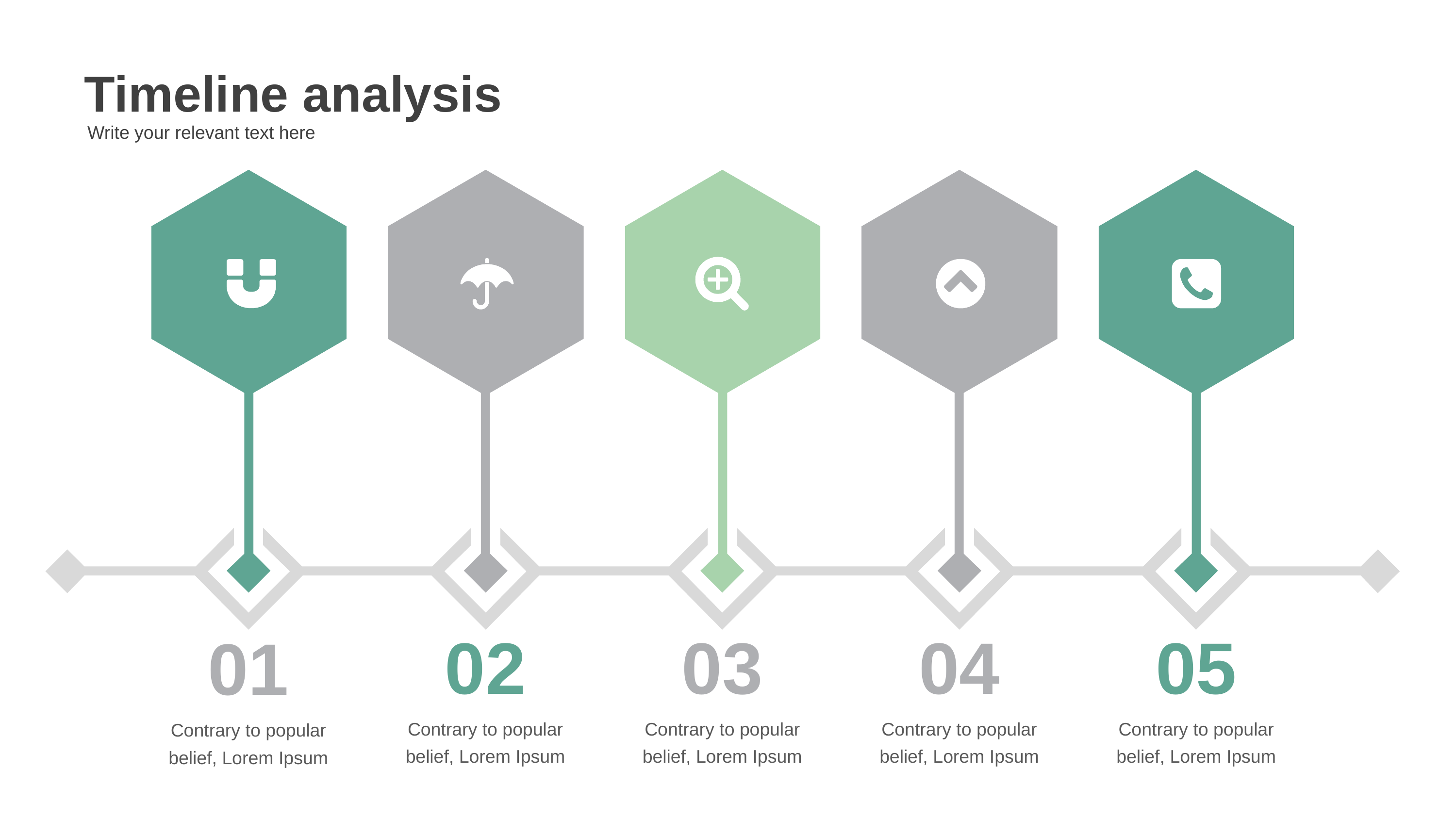

Timeline analysis
Write your relevant text here

01
Contrary to popular belief, Lorem Ipsum

02
Contrary to popular belief, Lorem Ipsum

03
Contrary to popular belief, Lorem Ipsum

04
Contrary to popular belief, Lorem Ipsum

05
Contrary to popular belief, Lorem Ipsum